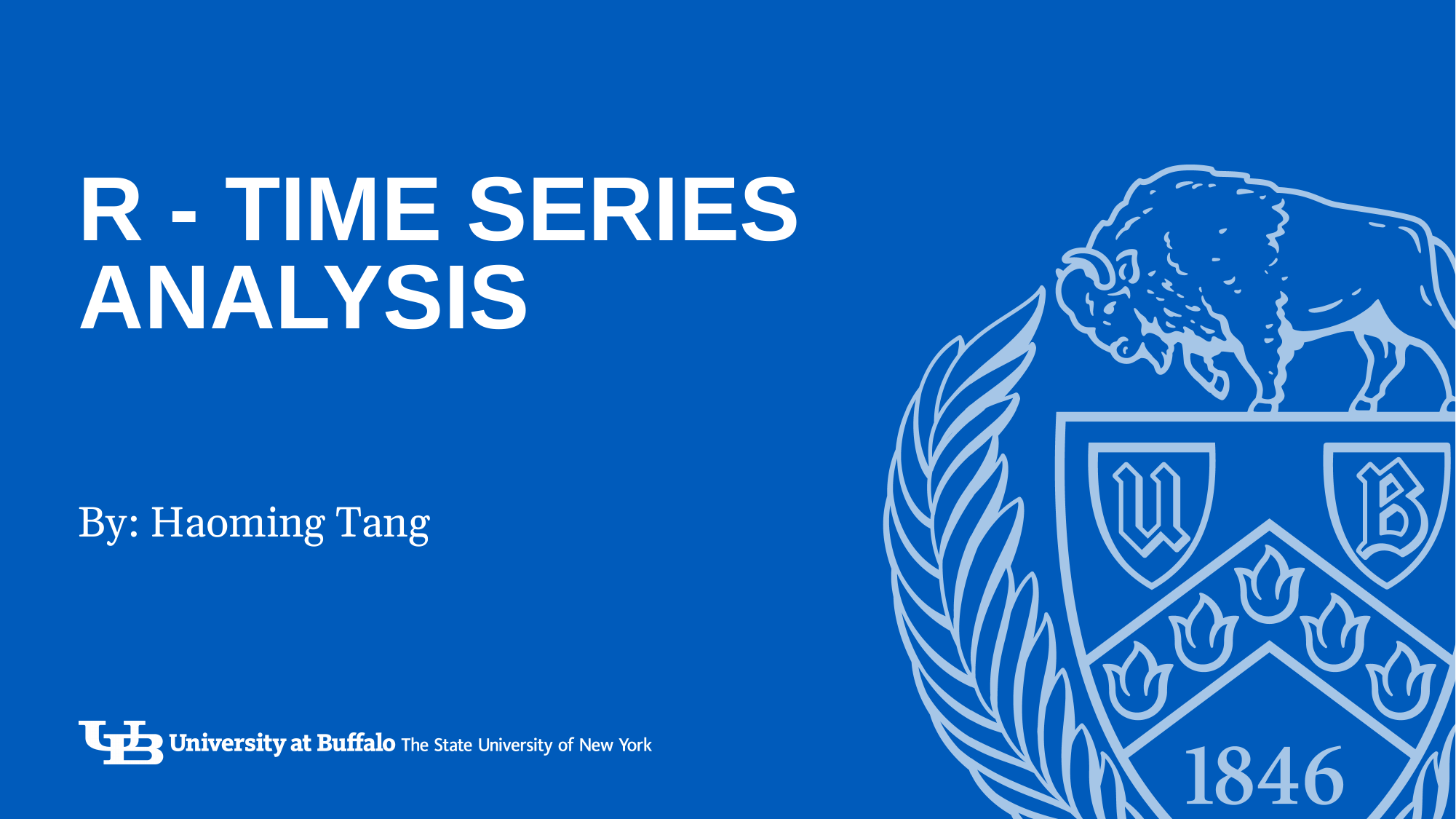

# R - Time Series Analysis
By: Haoming Tang